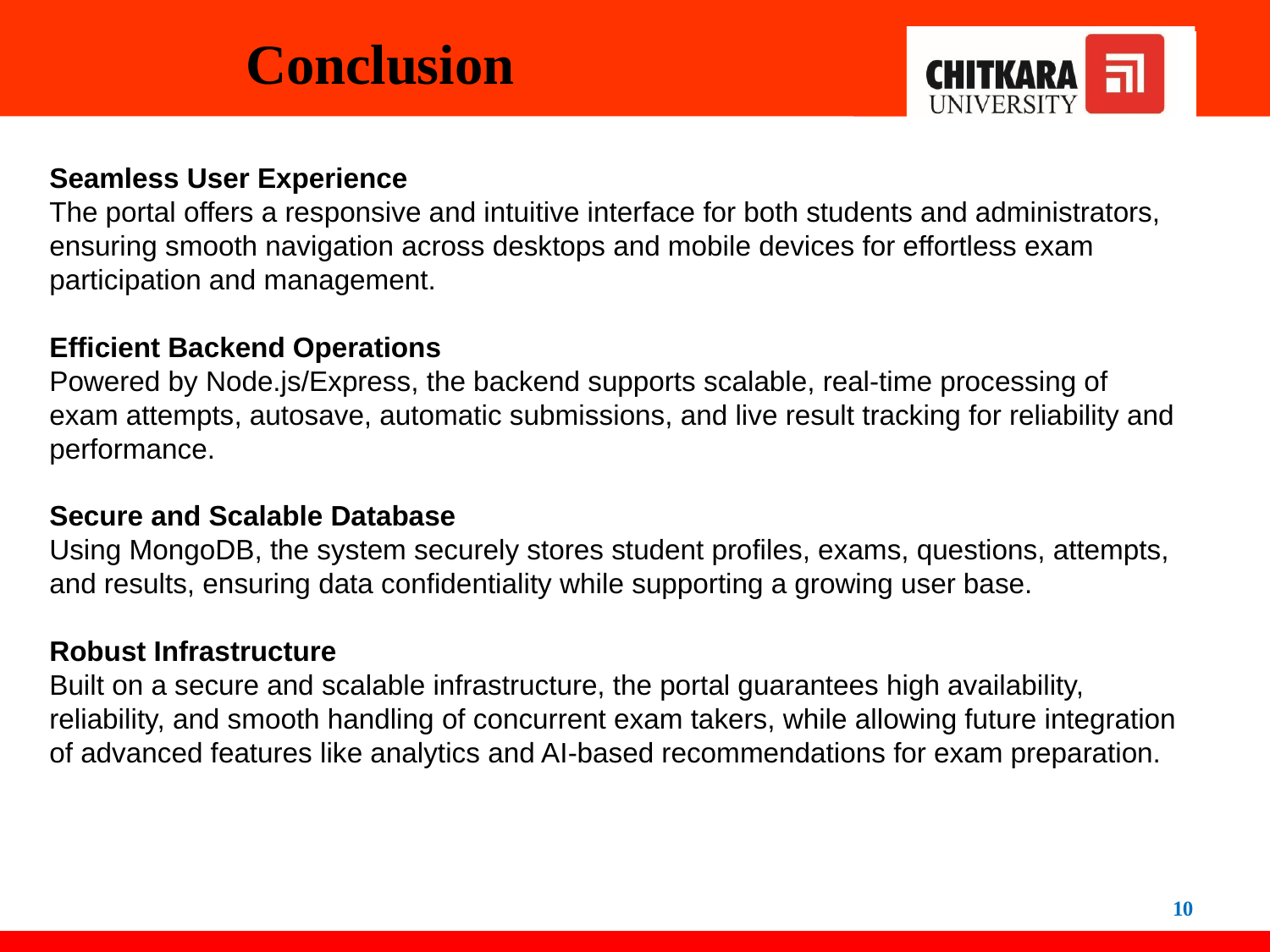

# Conclusion
Seamless User Experience
The portal offers a responsive and intuitive interface for both students and administrators, ensuring smooth navigation across desktops and mobile devices for effortless exam participation and management.

Efficient Backend Operations
Powered by Node.js/Express, the backend supports scalable, real-time processing of exam attempts, autosave, automatic submissions, and live result tracking for reliability and performance.

Secure and Scalable Database
Using MongoDB, the system securely stores student profiles, exams, questions, attempts, and results, ensuring data confidentiality while supporting a growing user base.

Robust Infrastructure
Built on a secure and scalable infrastructure, the portal guarantees high availability, reliability, and smooth handling of concurrent exam takers, while allowing future integration of advanced features like analytics and AI-based recommendations for exam preparation.

10